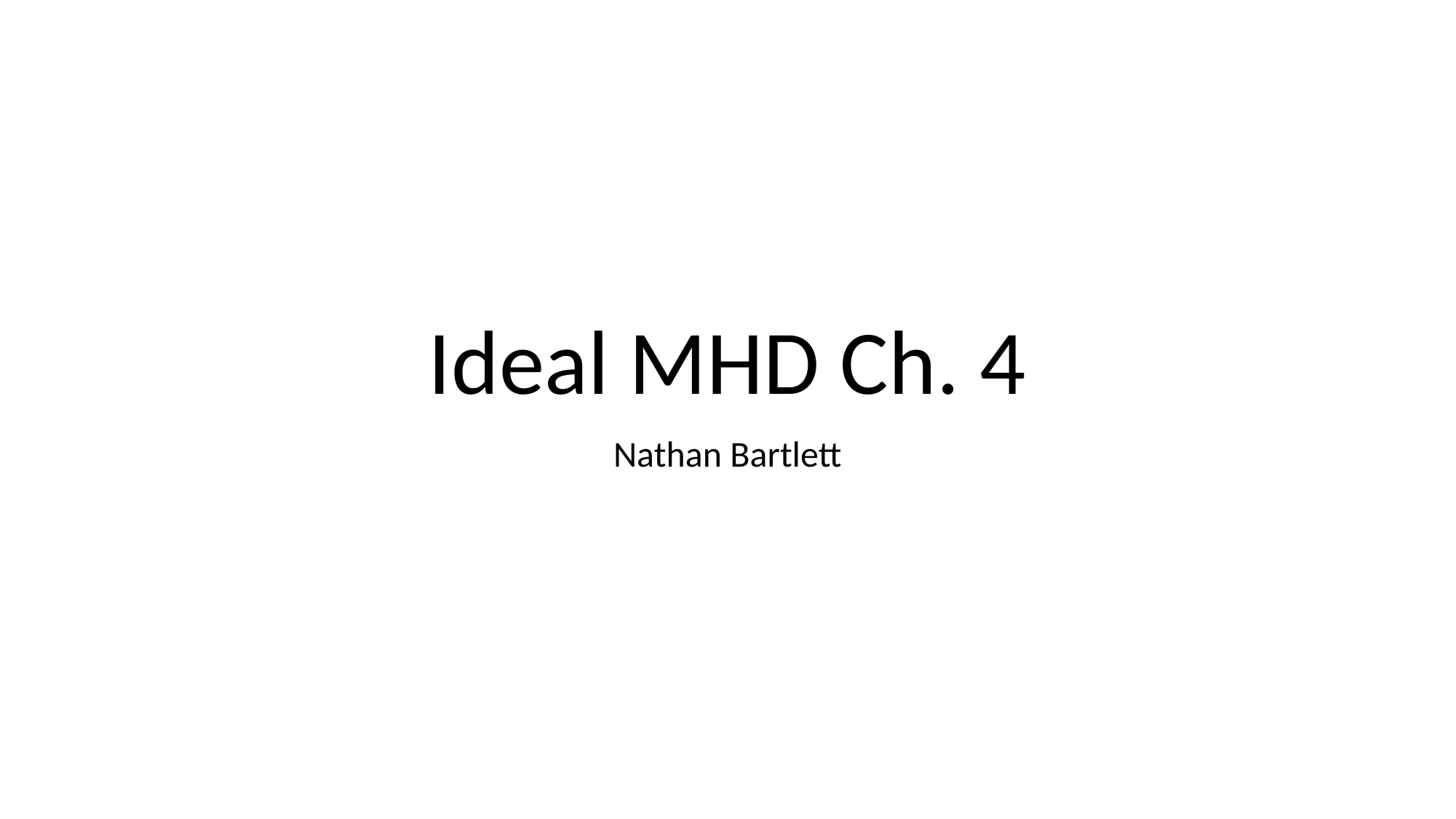

# Ideal MHD Ch. 4
Nathan Bartlett